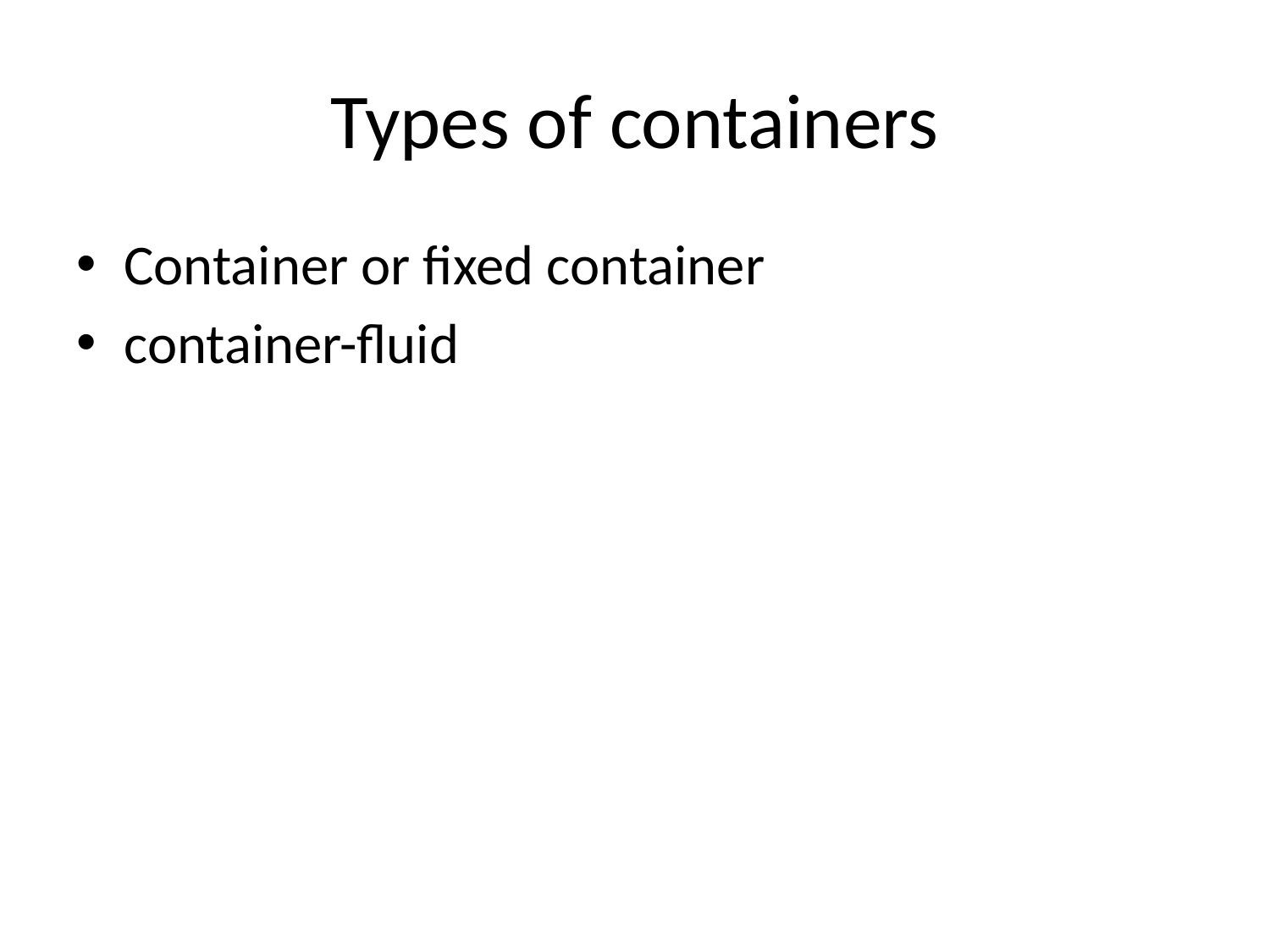

# Types of containers
Container or fixed container
container-fluid